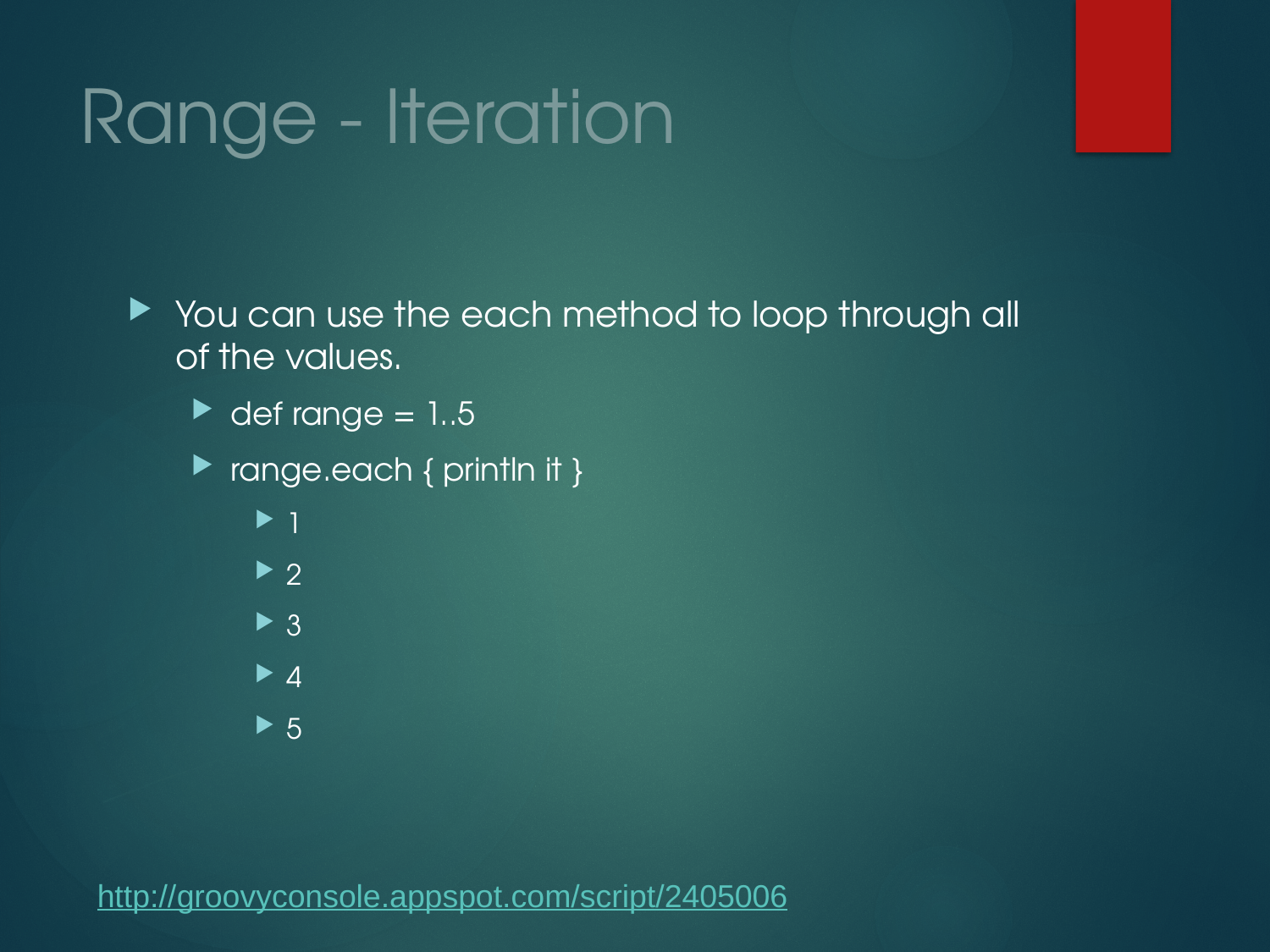

# Range - Iteration
You can use the each method to loop through all of the values.
​def range = 1..5
range.each { println it }
1
2
3
4
5

http://groovyconsole.appspot.com/script/2405006